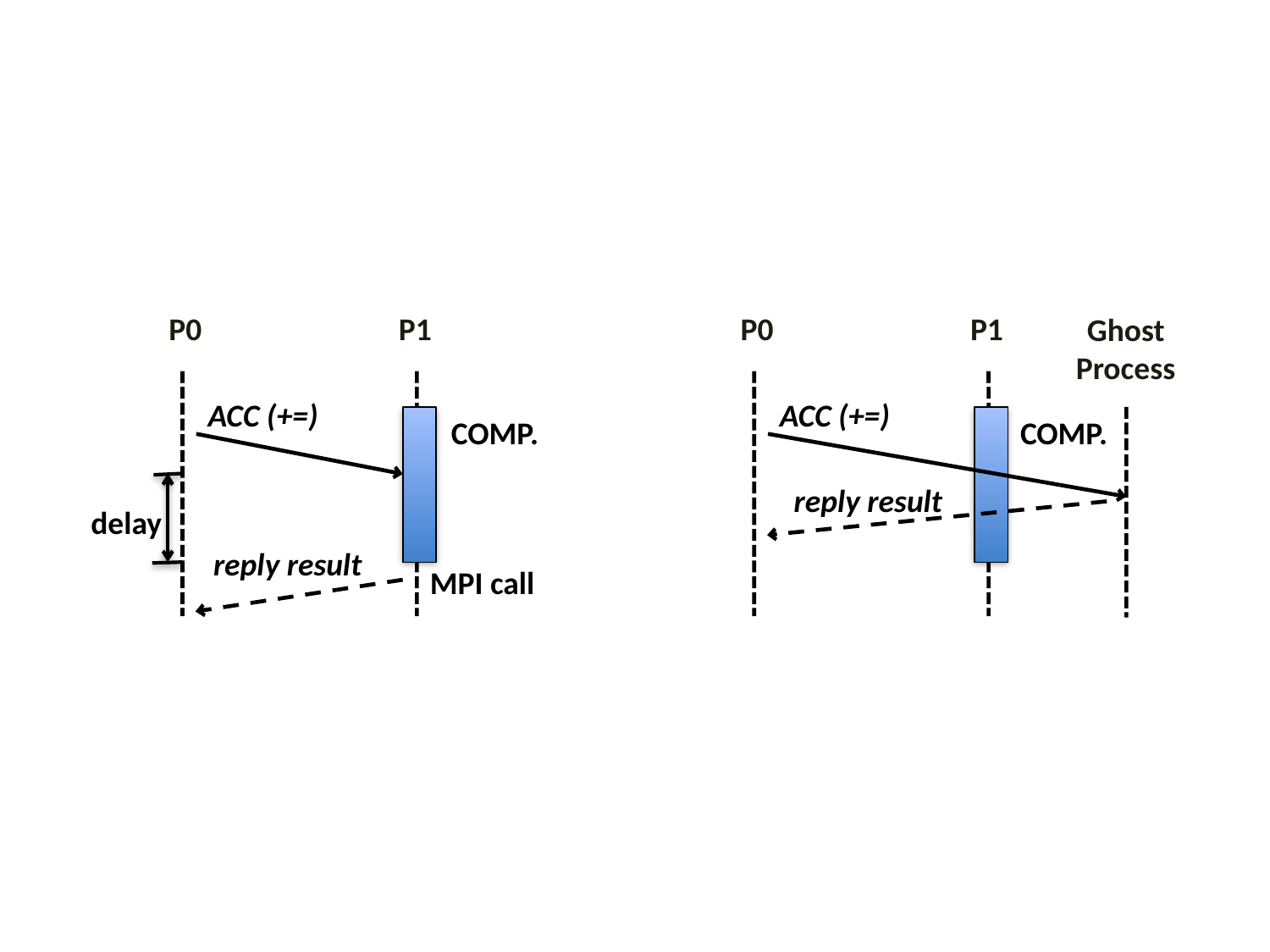

P0
P1

ACC (+=)

COMP.

delay
MPI call
reply result
P0
P1
Ghost Process

ACC (+=)

COMP.

reply result